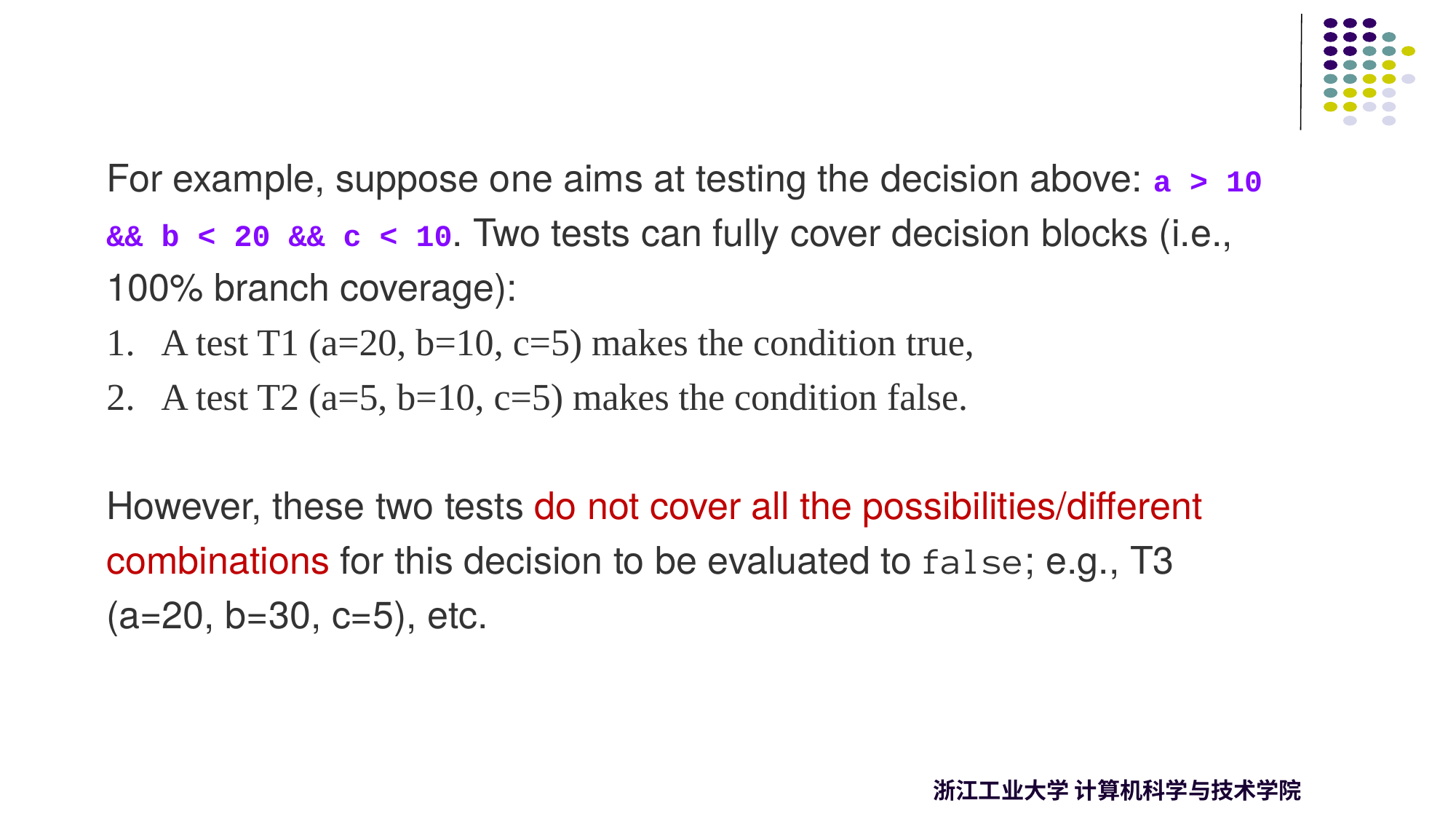

#
For example, suppose one aims at testing the decision above: a > 10 && b < 20 && c < 10. Two tests can fully cover decision blocks (i.e., 100% branch coverage):
A test T1 (a=20, b=10, c=5) makes the condition true,
A test T2 (a=5, b=10, c=5) makes the condition false.

However, these two tests do not cover all the possibilities/different combinations for this decision to be evaluated to false; e.g., T3 (a=20, b=30, c=5), etc.